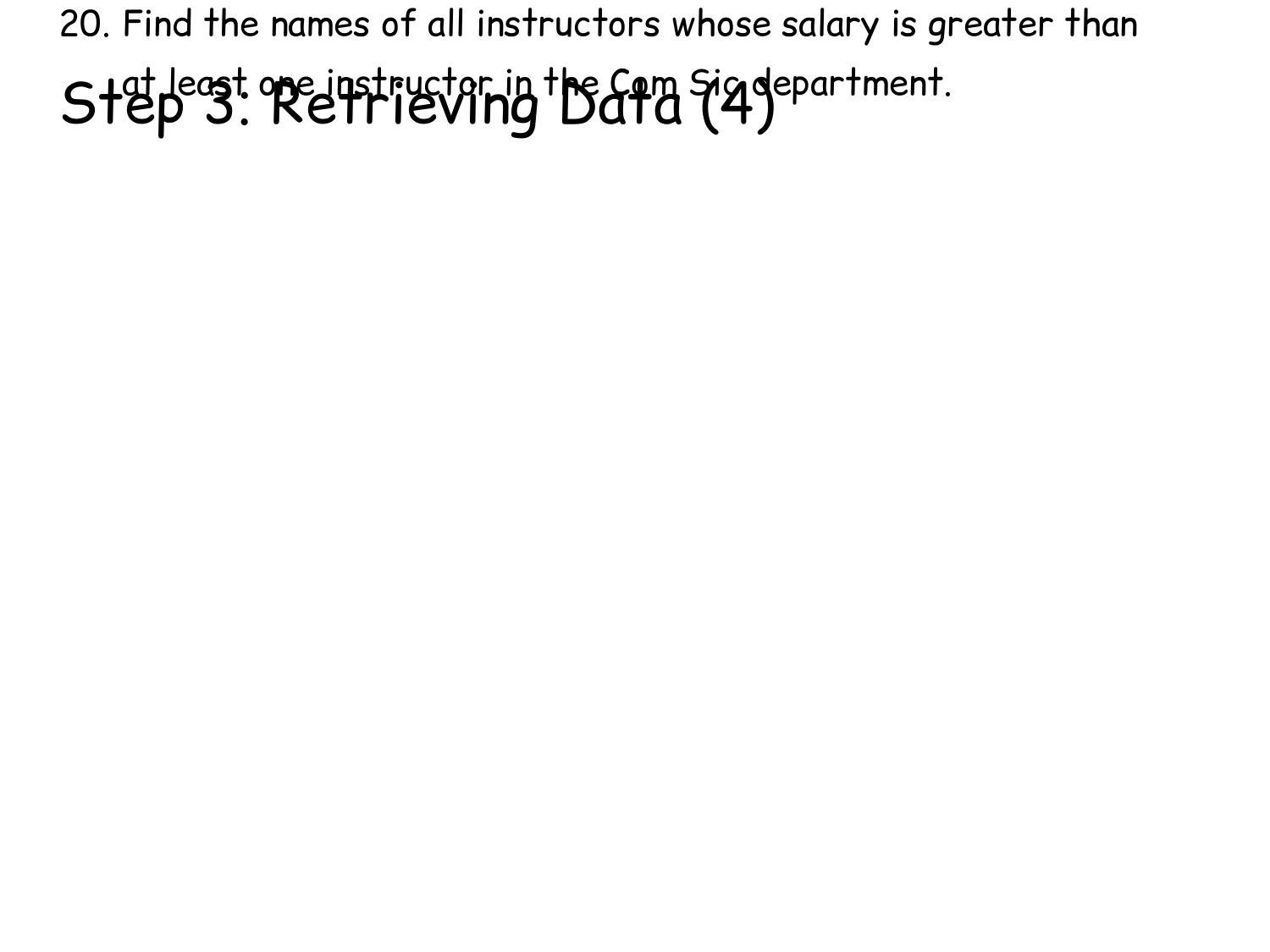

Step 3: Retrieving Data (4)
Find the average salary in each department;
Find the average salary  of instructors in those departments where the average salary is more than 42000;
Find the names of all instructors whose salary is greater than at least one instructor in the Com Sic department.